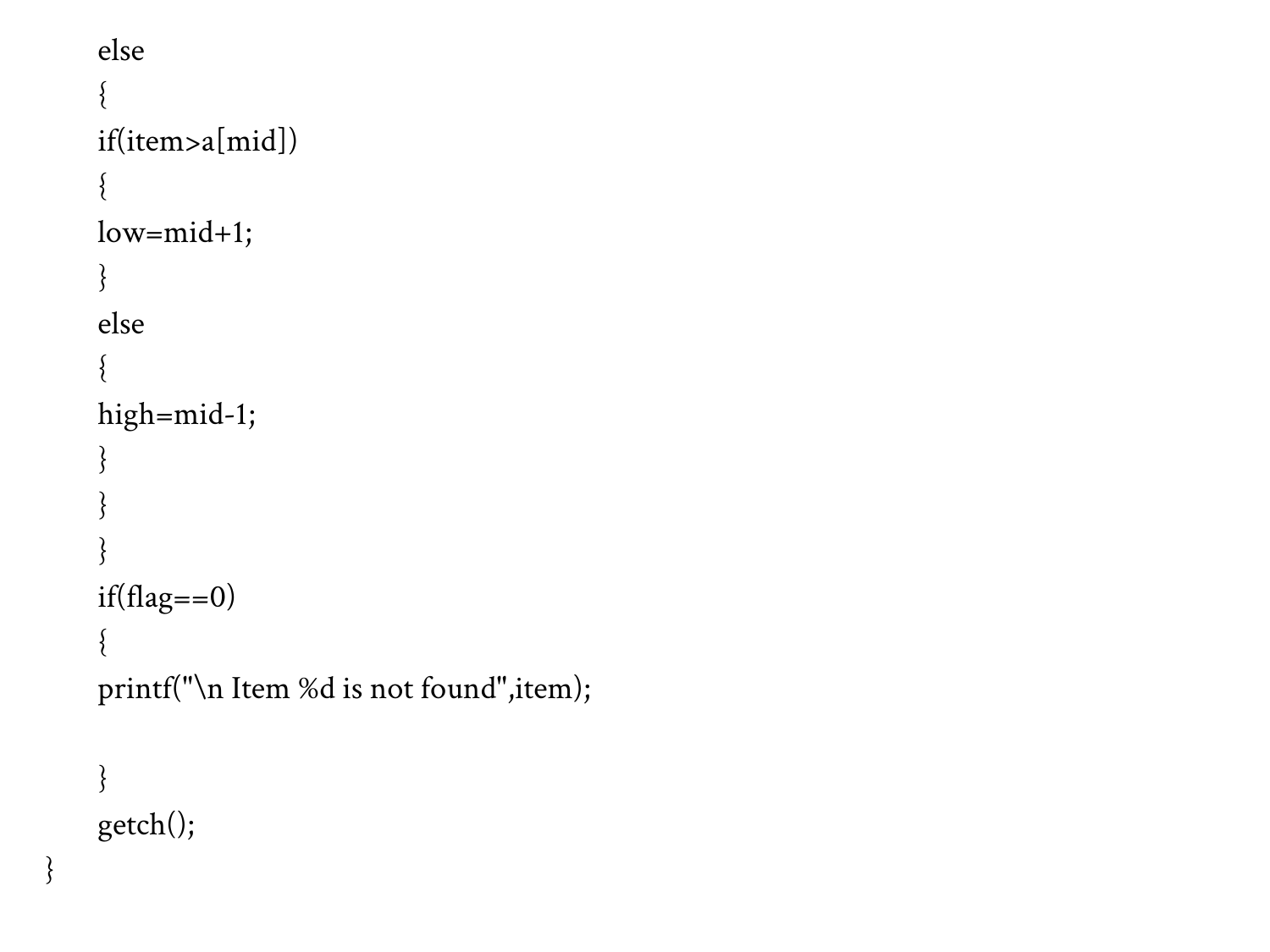

else
		{
			if(item>a[mid])
			{
				low=mid+1;
			}
			else
			{
				high=mid-1;
			}
		}
	}
	if(flag==0)
	{
		printf("\n Item %d is not found",item);

	}
	getch();
}